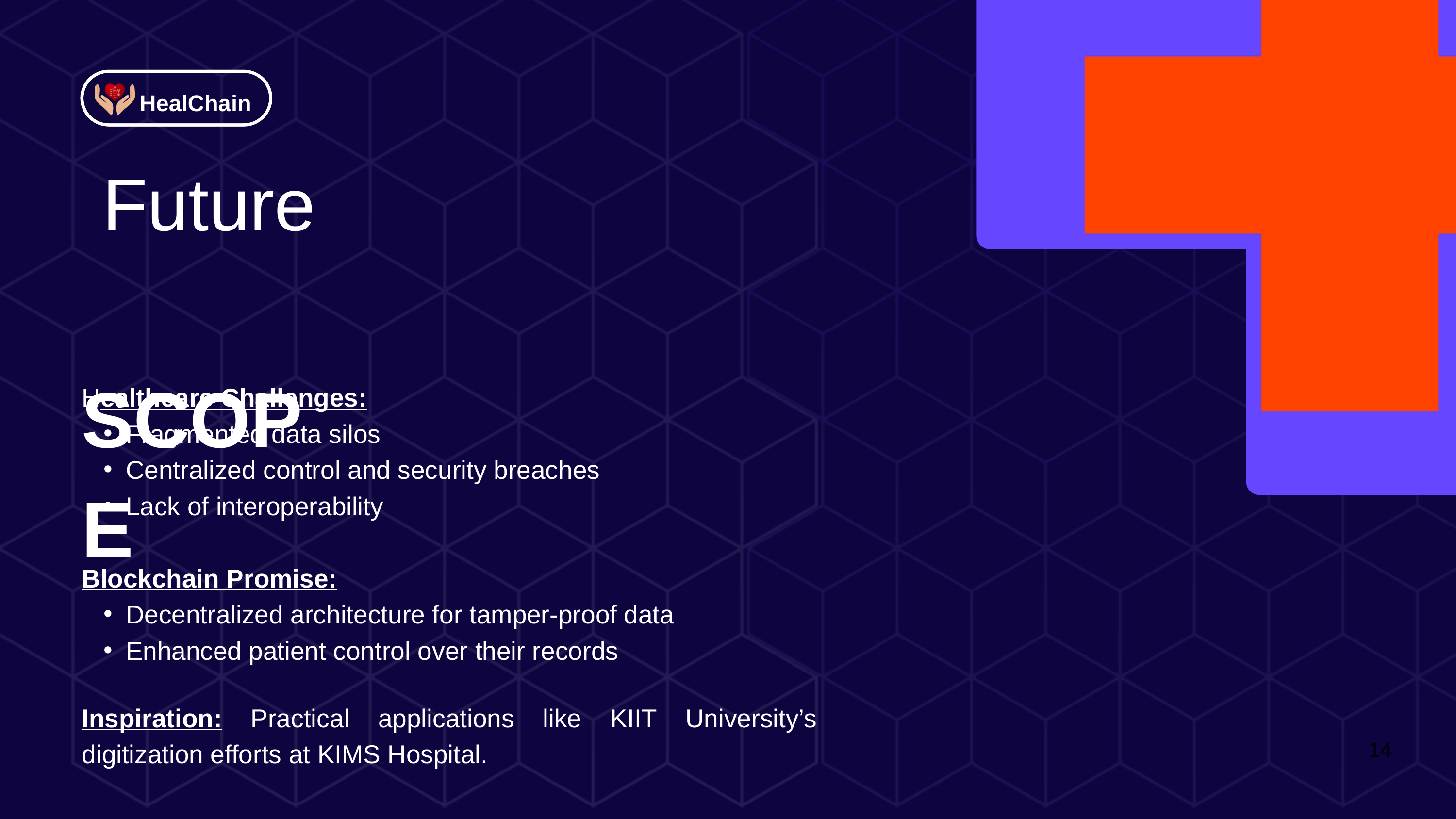

HealChain

 Future
 SCOPE
Healthcare Challenges:
Fragmented data silos
Centralized control and security breaches
Lack of interoperability

Blockchain Promise:
Decentralized architecture for tamper-proof data
Enhanced patient control over their records

Inspiration: Practical applications like KIIT University’s digitization efforts at KIMS Hospital.
14